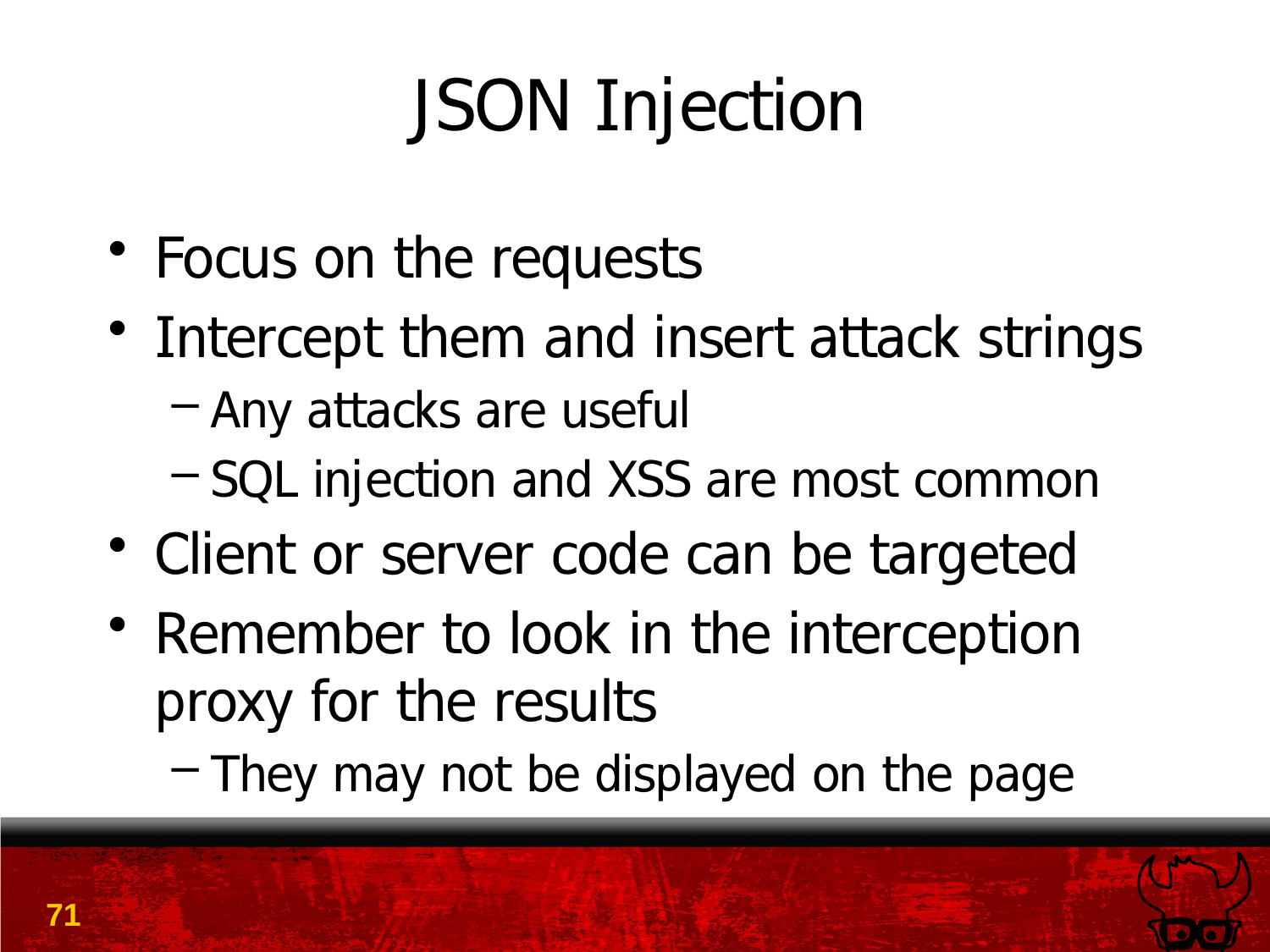

# JSON Injection
Focus on the requests
Intercept them and insert attack strings
Any attacks are useful
SQL injection and XSS are most common
Client or server code can be targeted
Remember to look in the interception proxy for the results
They may not be displayed on the page